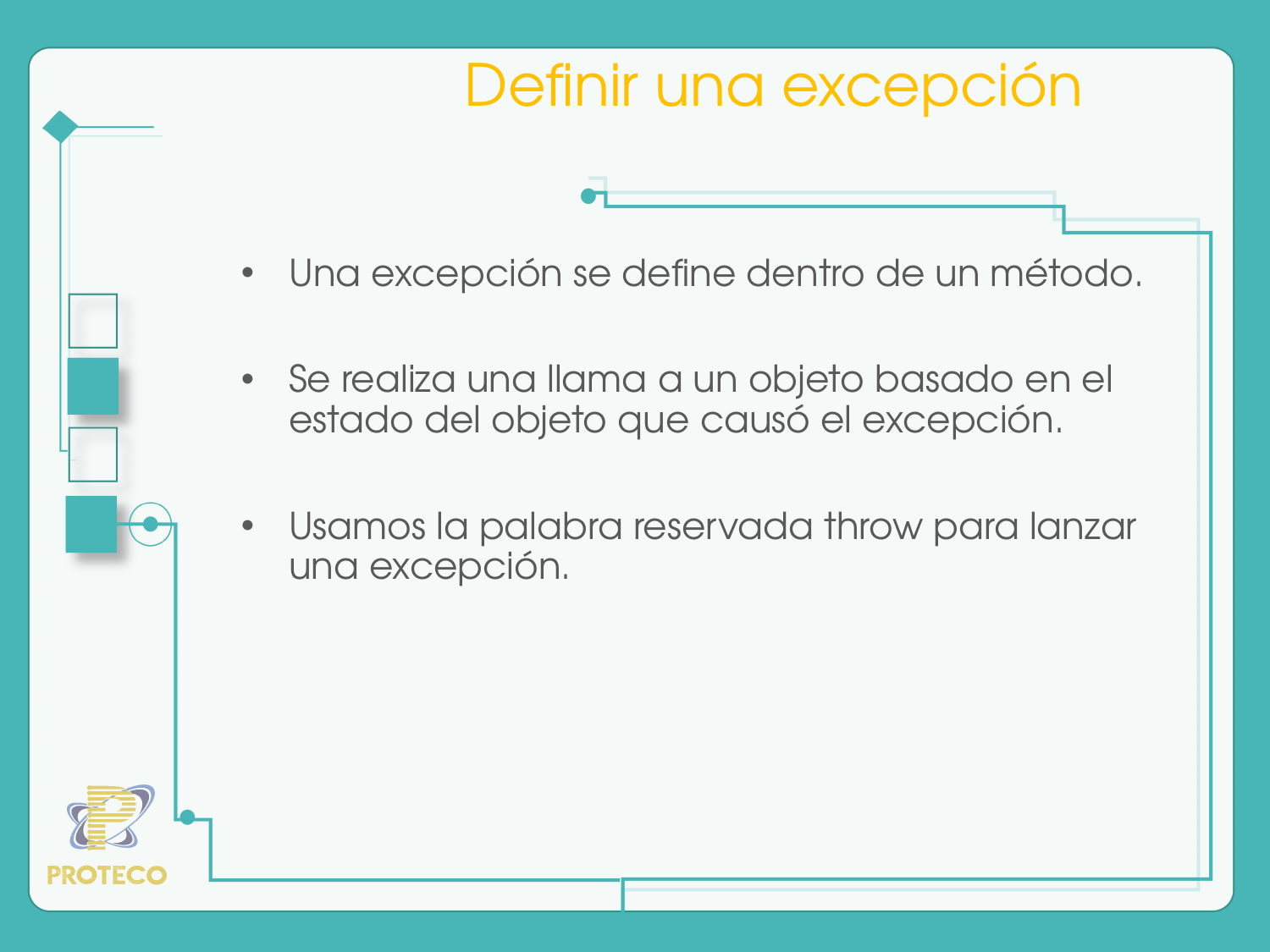

# Definir una excepción
Una excepción se define dentro de un método.

Se realiza una llama a un objeto basado en el estado del objeto que causó el excepción.

Usamos la palabra reservada throw para lanzar una excepción.